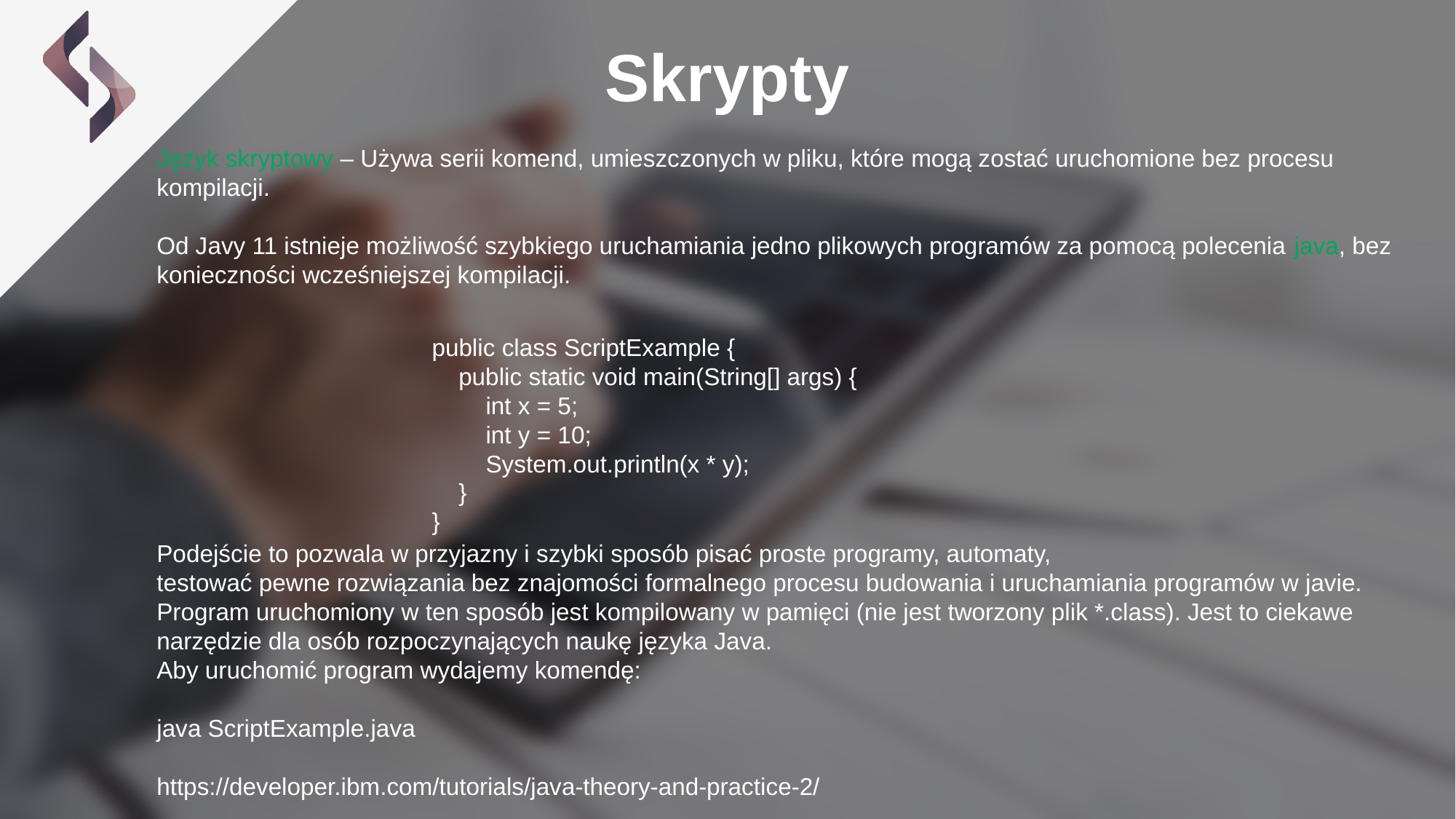

Skrypty
Język skryptowy – Używa serii komend, umieszczonych w pliku, które mogą zostać uruchomione bez procesu kompilacji.

Od Javy 11 istnieje możliwość szybkiego uruchamiania jedno plikowych programów za pomocą polecenia java, bez konieczności wcześniejszej kompilacji.

public class ScriptExample {
    public static void main(String[] args) {
        int x = 5;
        int y = 10;
        System.out.println(x * y);
    }
}
Podejście to pozwala w przyjazny i szybki sposób pisać proste programy, automaty,
testować pewne rozwiązania bez znajomości formalnego procesu budowania i uruchamiania programów w javie. Program uruchomiony w ten sposób jest kompilowany w pamięci (nie jest tworzony plik *.class). Jest to ciekawe narzędzie dla osób rozpoczynających naukę języka Java.
Aby uruchomić program wydajemy komendę:

java ScriptExample.java

https://developer.ibm.com/tutorials/java-theory-and-practice-2/